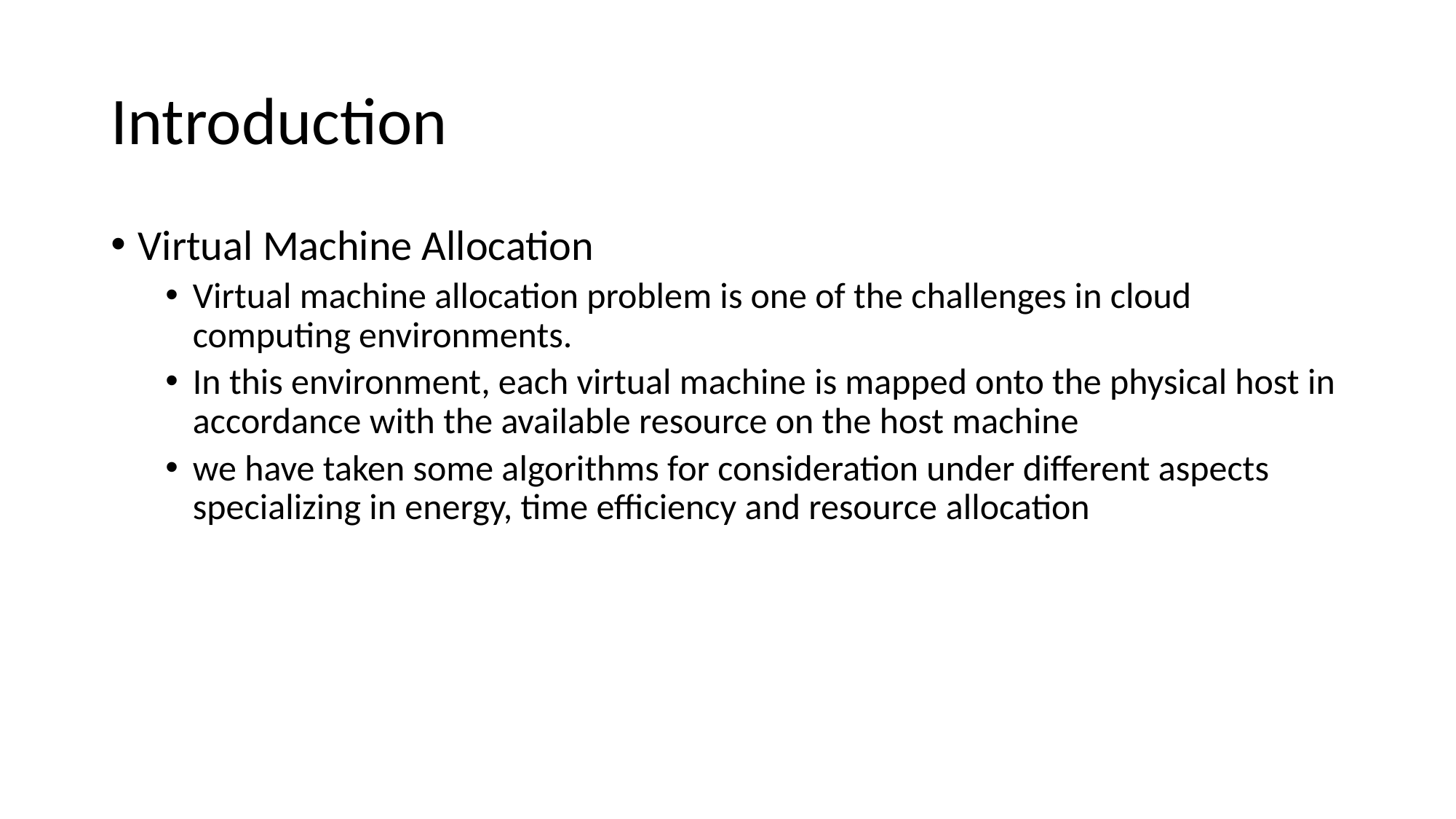

# Introduction
Virtual Machine Allocation
Virtual machine allocation problem is one of the challenges in cloud computing environments.
In this environment, each virtual machine is mapped onto the physical host in accordance with the available resource on the host machine
we have taken some algorithms for consideration under different aspects specializing in energy, time efficiency and resource allocation